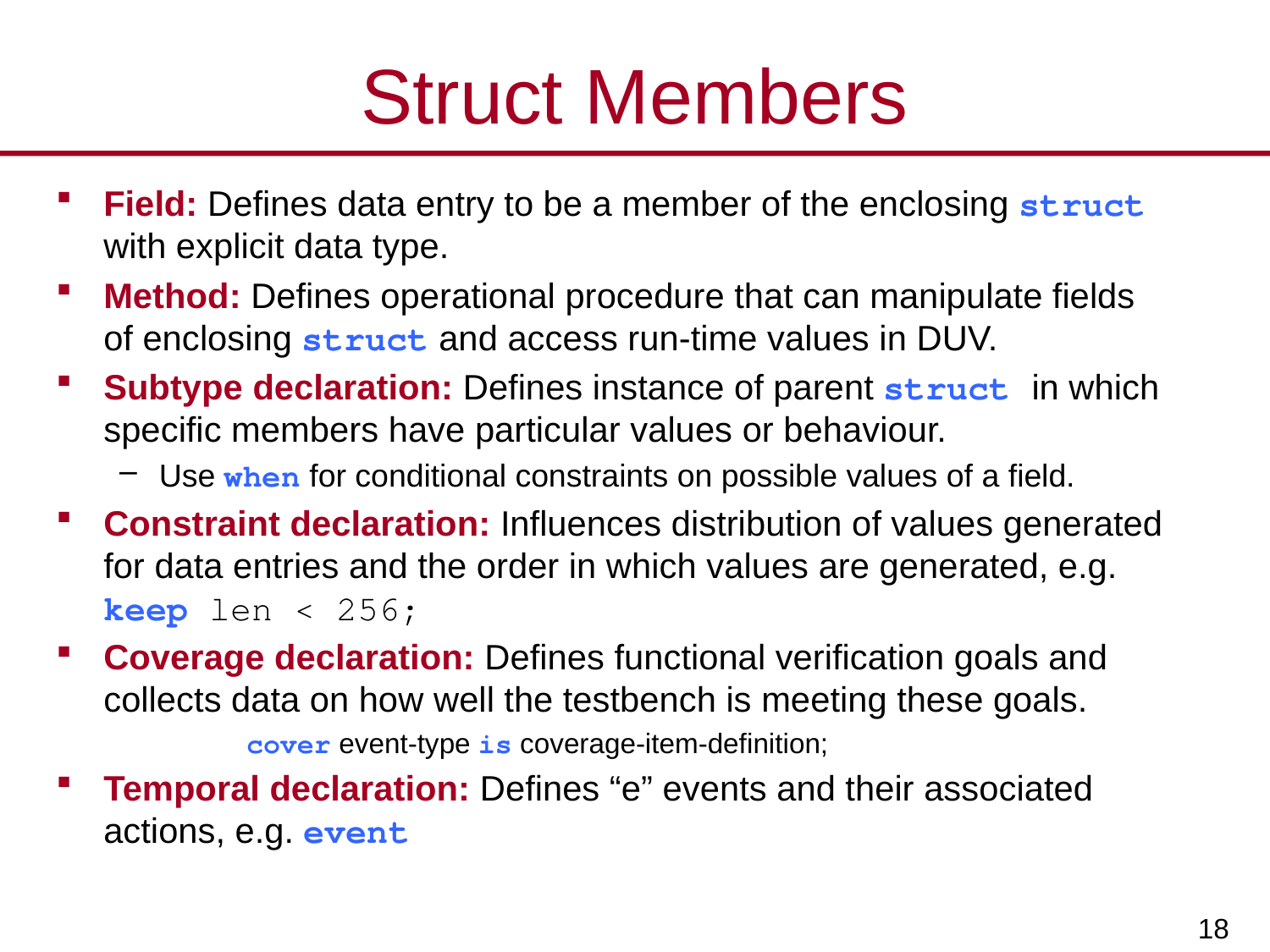

# Struct Members
Field: Defines data entry to be a member of the enclosing struct with explicit data type.
Method: Defines operational procedure that can manipulate fields of enclosing struct and access run-time values in DUV.
Subtype declaration: Defines instance of parent struct in which specific members have particular values or behaviour.
Use when for conditional constraints on possible values of a field.
Constraint declaration: Influences distribution of values generated for data entries and the order in which values are generated, e.g. keep len < 256;
Coverage declaration: Defines functional verification goals and collects data on how well the testbench is meeting these goals.
	cover event-type is coverage-item-definition;
Temporal declaration: Defines “e” events and their associated actions, e.g. event